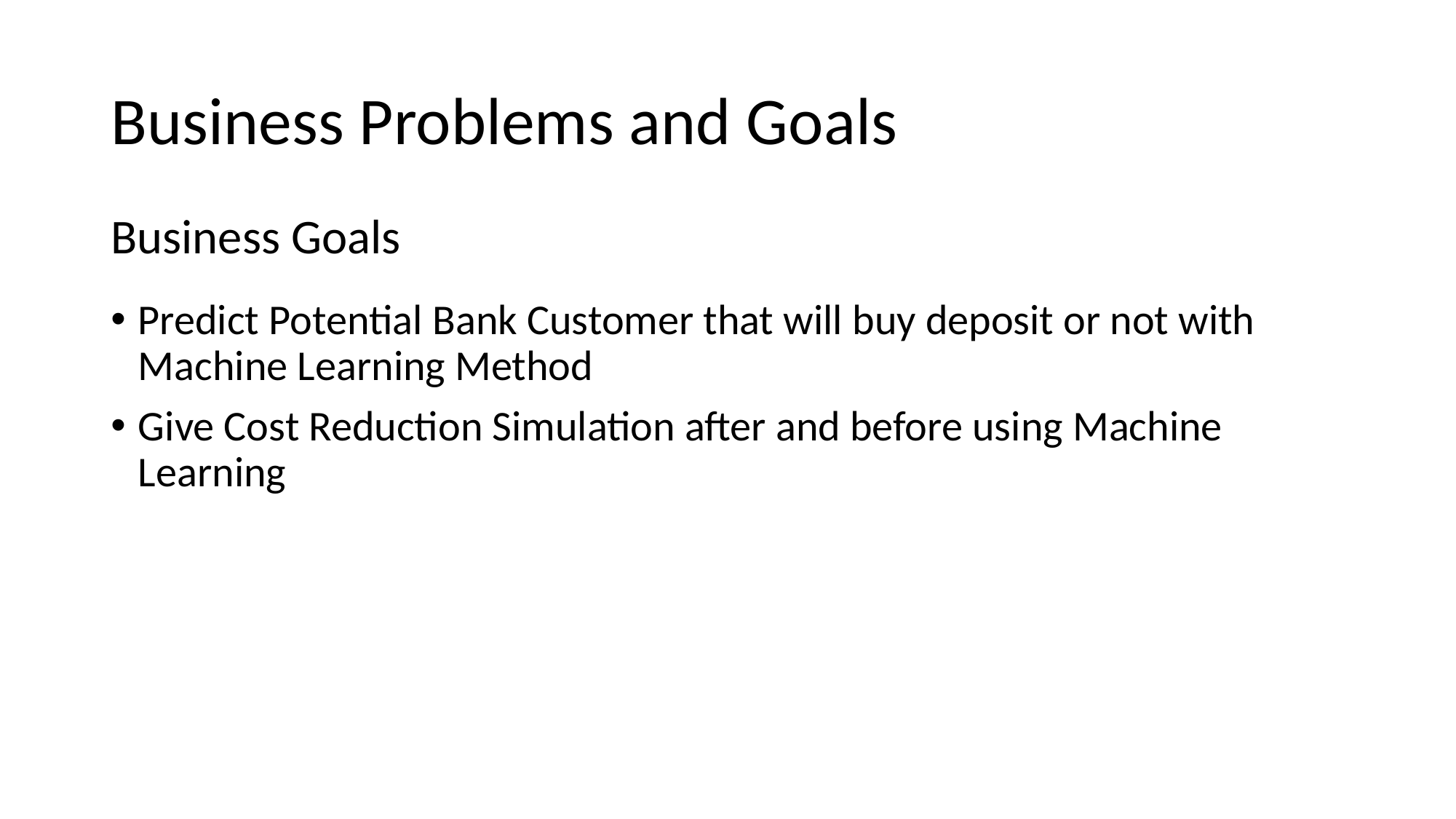

# Business Problems and Goals
Business Goals
Predict Potential Bank Customer that will buy deposit or not with Machine Learning Method
Give Cost Reduction Simulation after and before using Machine Learning